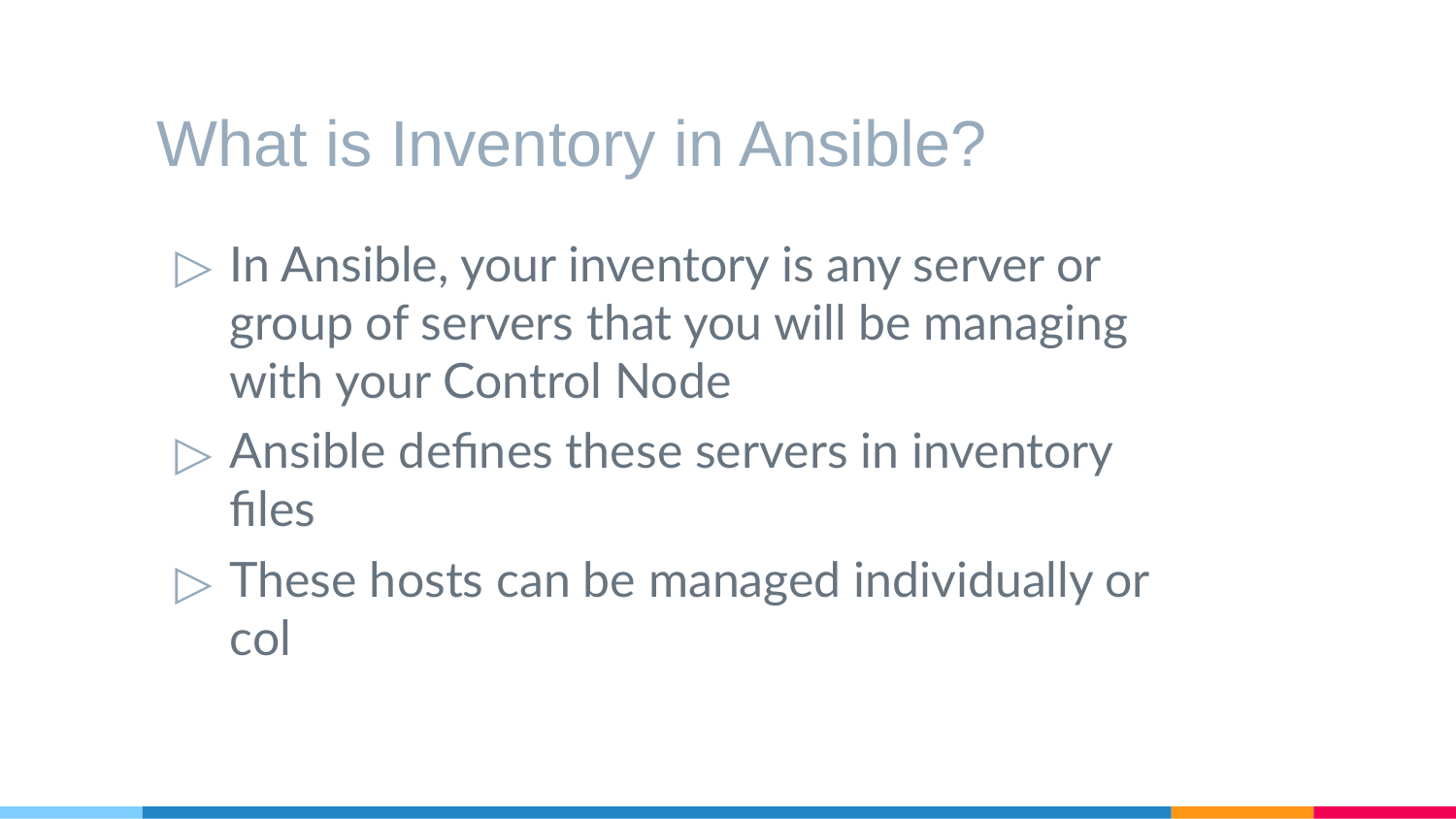

# What is Inventory in Ansible?
In Ansible, your inventory is any server or group of servers that you will be managing with your Control Node
Ansible defines these servers in inventory files
These hosts can be managed individually or col